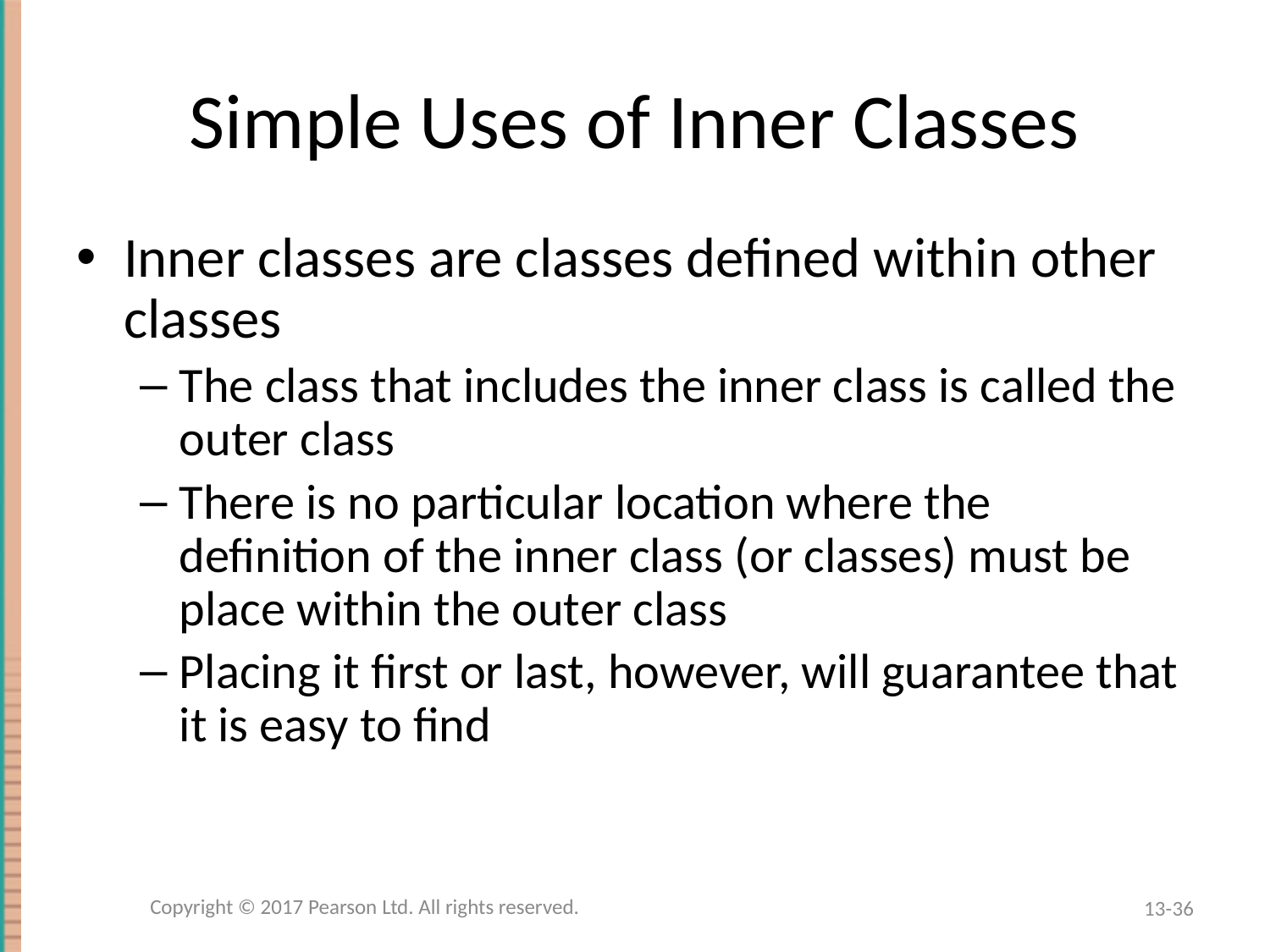

# Simple Uses of Inner Classes
Inner classes are classes defined within other classes
The class that includes the inner class is called the outer class
There is no particular location where the  definition of the inner class (or classes) must be place within the outer class
Placing it first or last, however, will guarantee that it is easy to find
Copyright © 2017 Pearson Ltd. All rights reserved.
13-36